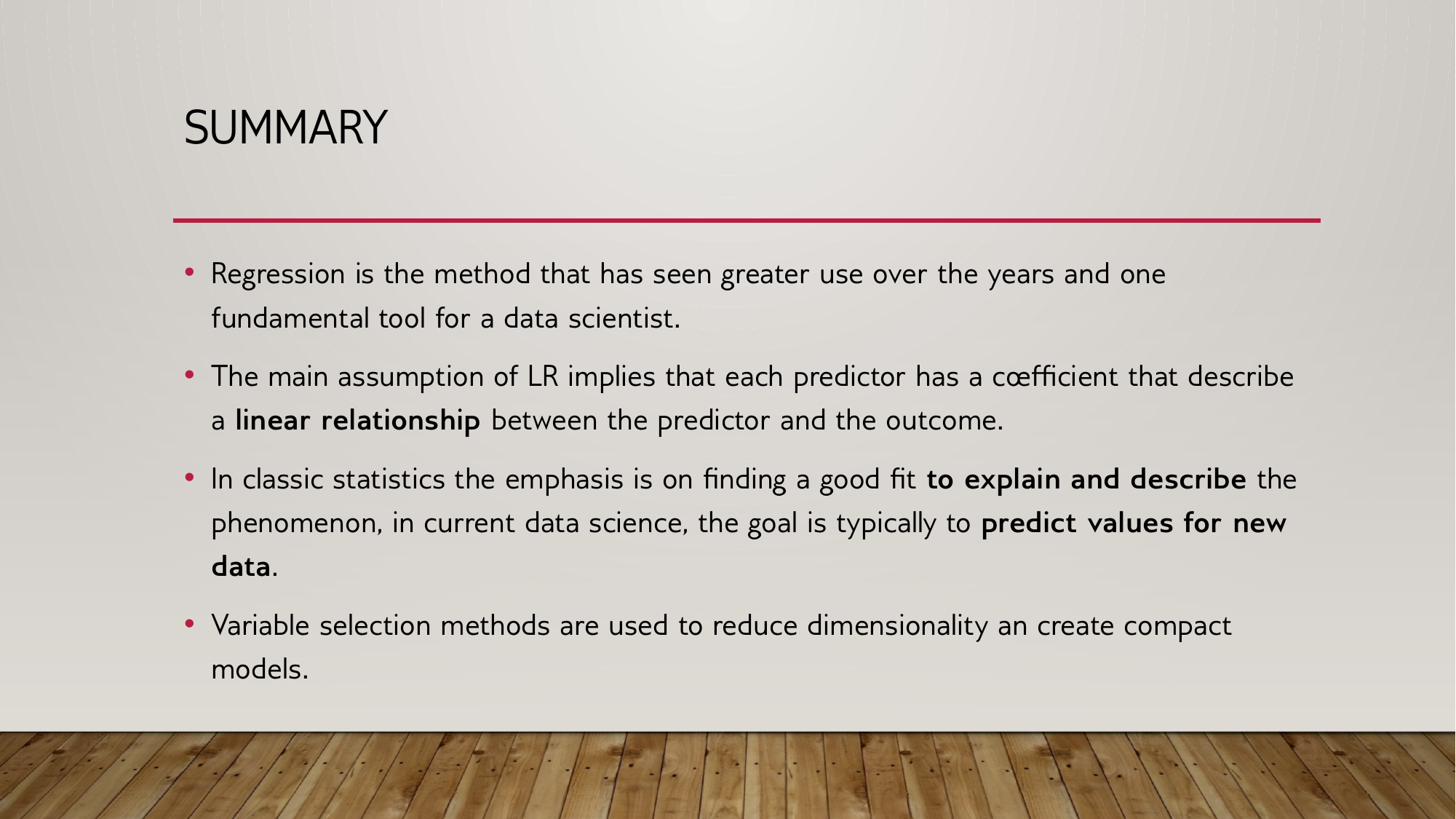

# Summary
Regression is the method that has seen greater use over the years and one fundamental tool for a data scientist.
The main assumption of LR implies that each predictor has a coefficient that describe a linear relationship between the predictor and the outcome.
In classic statistics the emphasis is on finding a good fit to explain and describe the phenomenon, in current data science, the goal is typically to predict values for new data.
Variable selection methods are used to reduce dimensionality an create compact models.